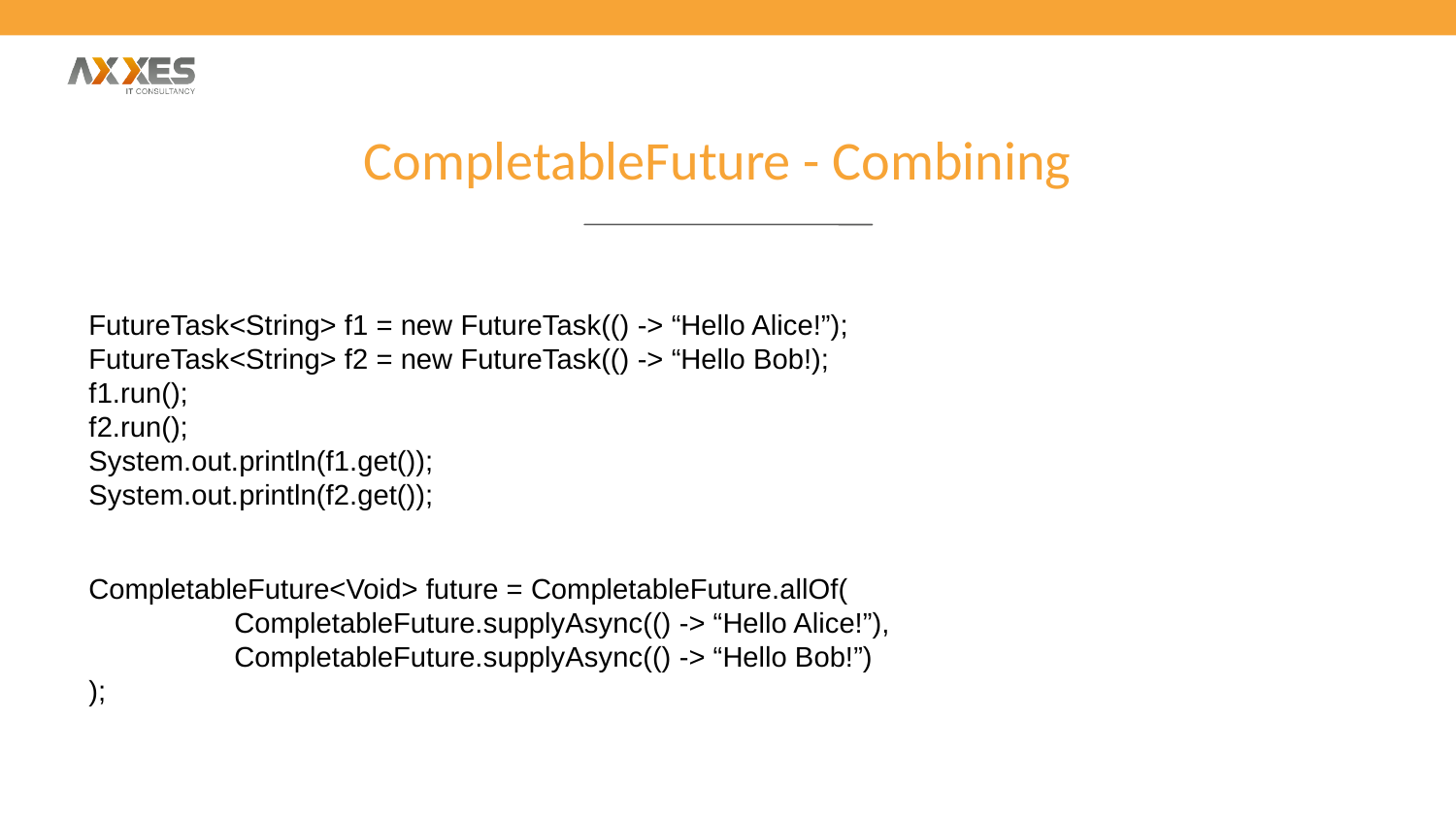

CompletableFuture - Combining
FutureTask<String> f1 = new FutureTask(() -> “Hello Alice!”);
FutureTask<String> f2 = new FutureTask(() -> “Hello Bob!);
f1.run();
f2.run();
System.out.println(f1.get());
System.out.println(f2.get());
CompletableFuture<Void> future = CompletableFuture.allOf(
	CompletableFuture.supplyAsync(() -> “Hello Alice!”),
	CompletableFuture.supplyAsync(() -> “Hello Bob!”)
);